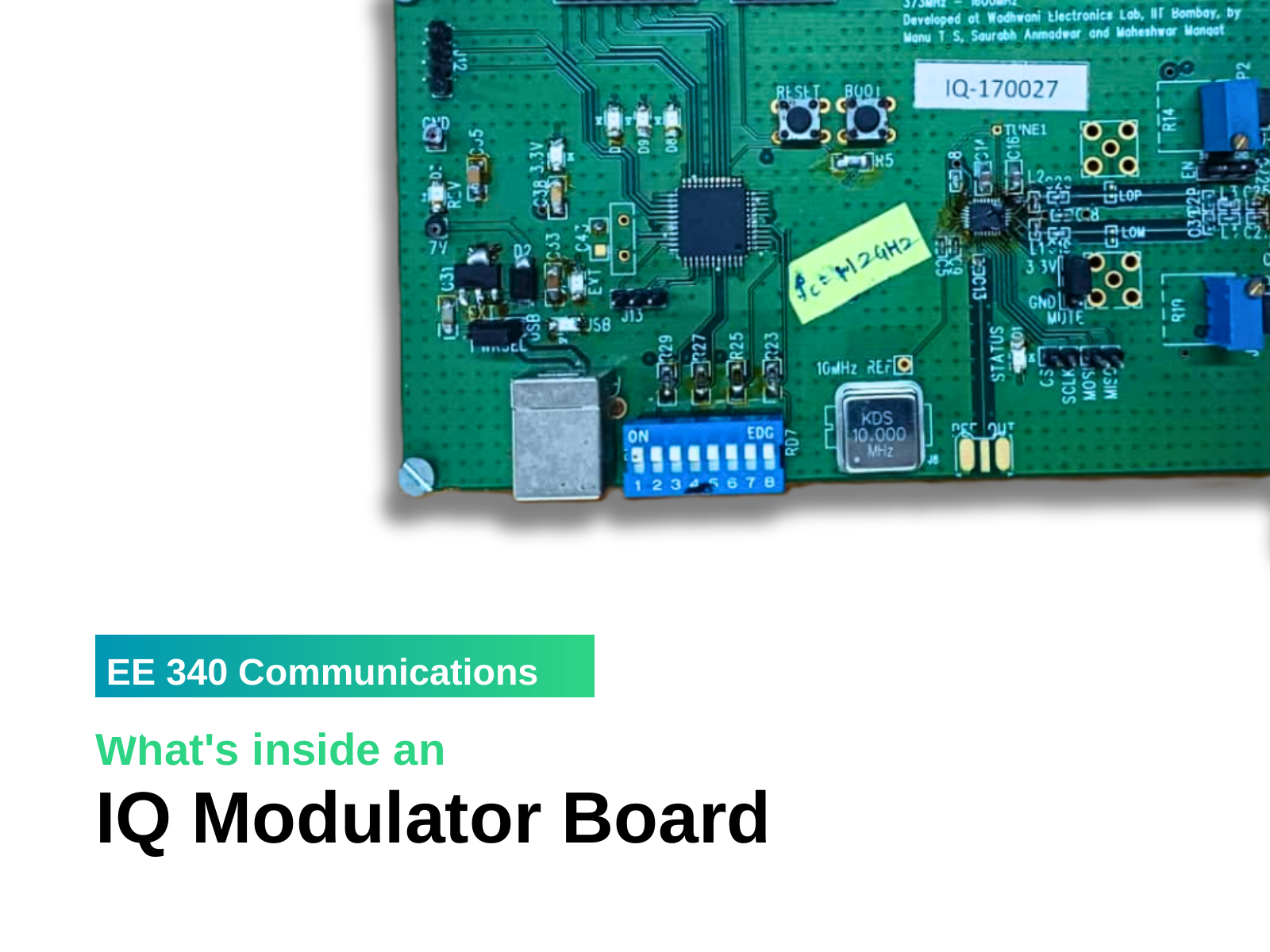

EE 340 Communications Lab
What's inside an
IQ Modulator Board